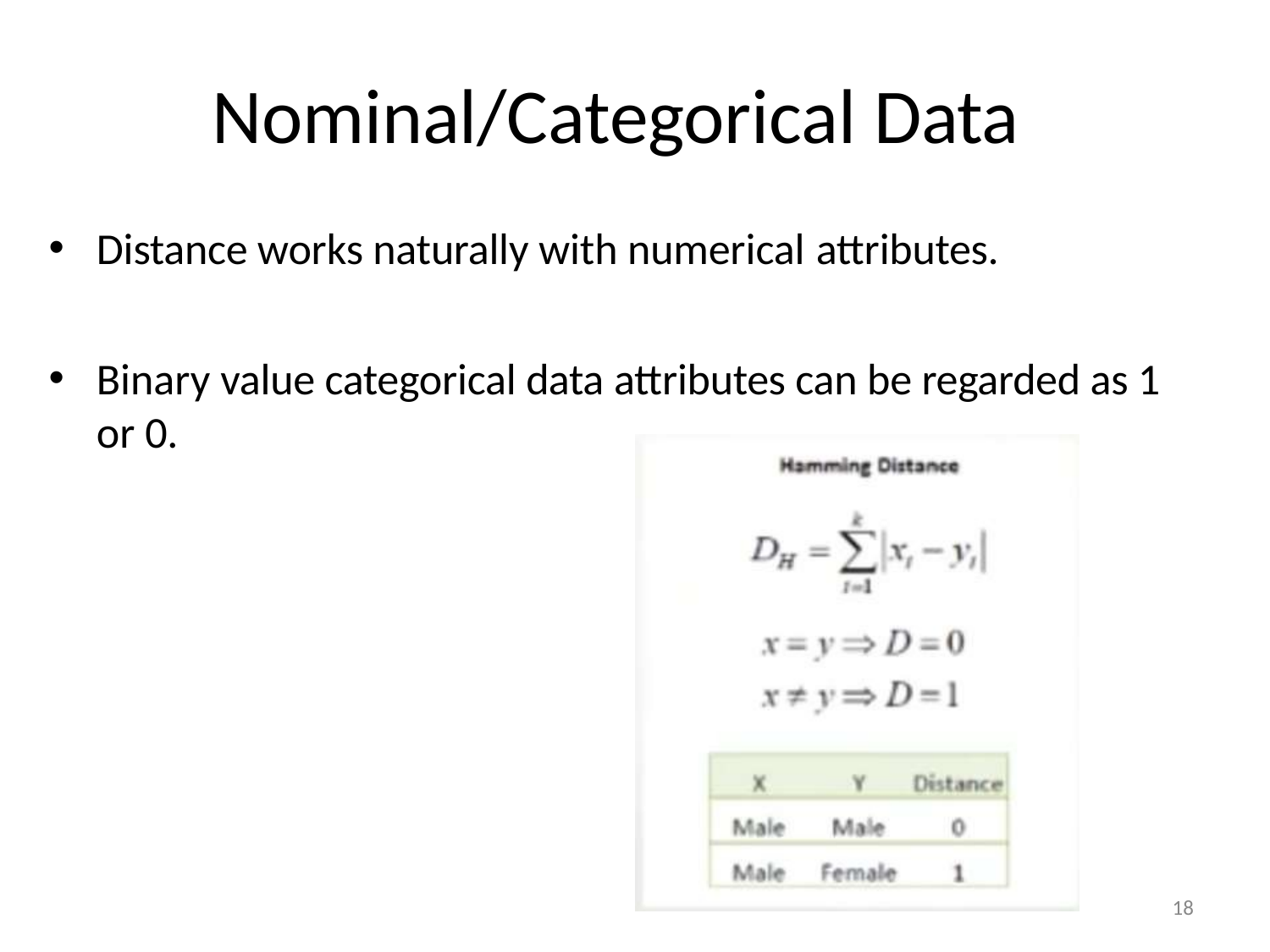

# Nominal/Categorical Data
Distance works naturally with numerical attributes.

Binary value categorical data attributes can be regarded as 1  or 0.

18